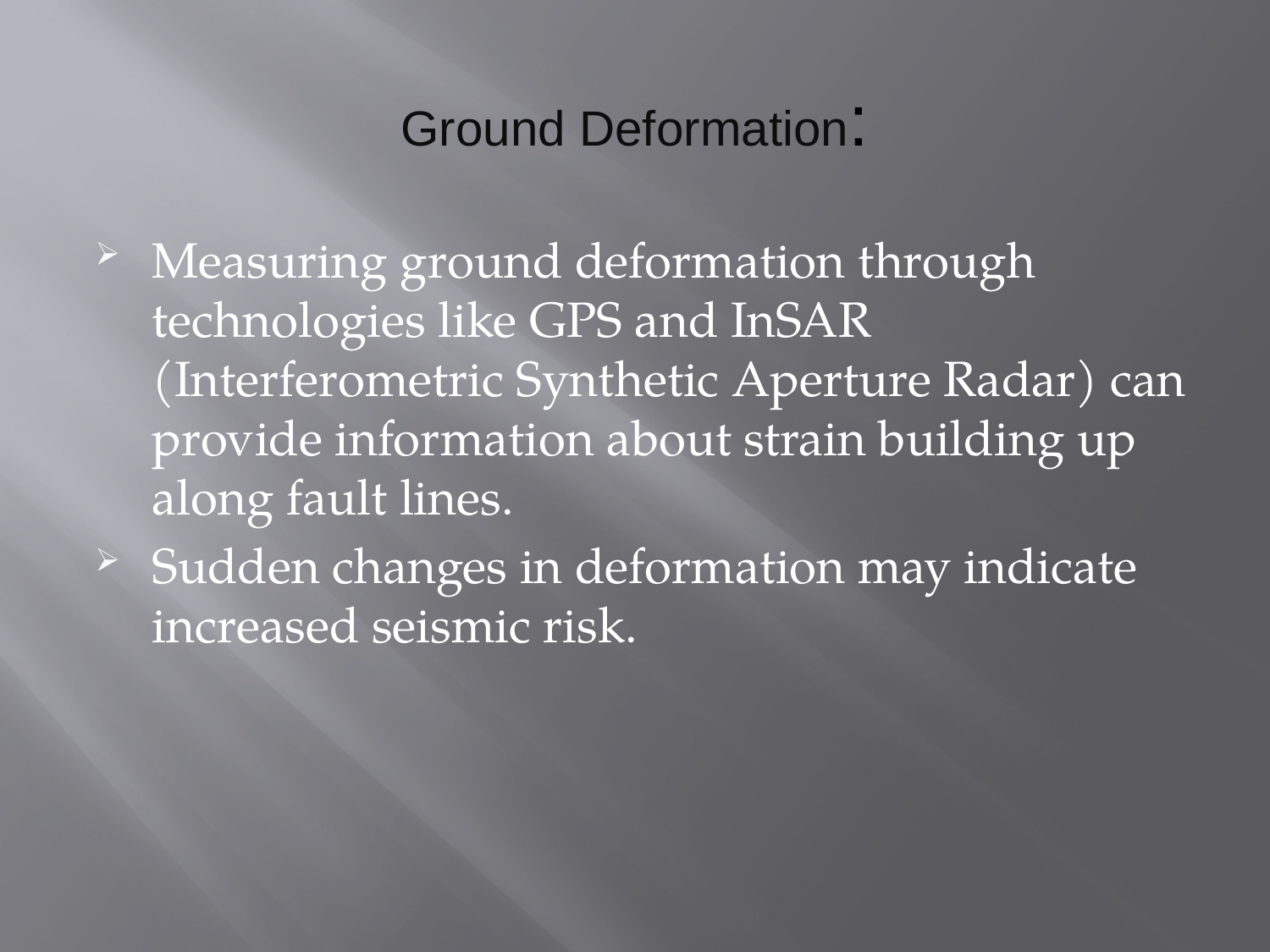

# Ground Deformation:
Measuring ground deformation through technologies like GPS and InSAR (Interferometric Synthetic Aperture Radar) can provide information about strain building up along fault lines.
Sudden changes in deformation may indicate increased seismic risk.